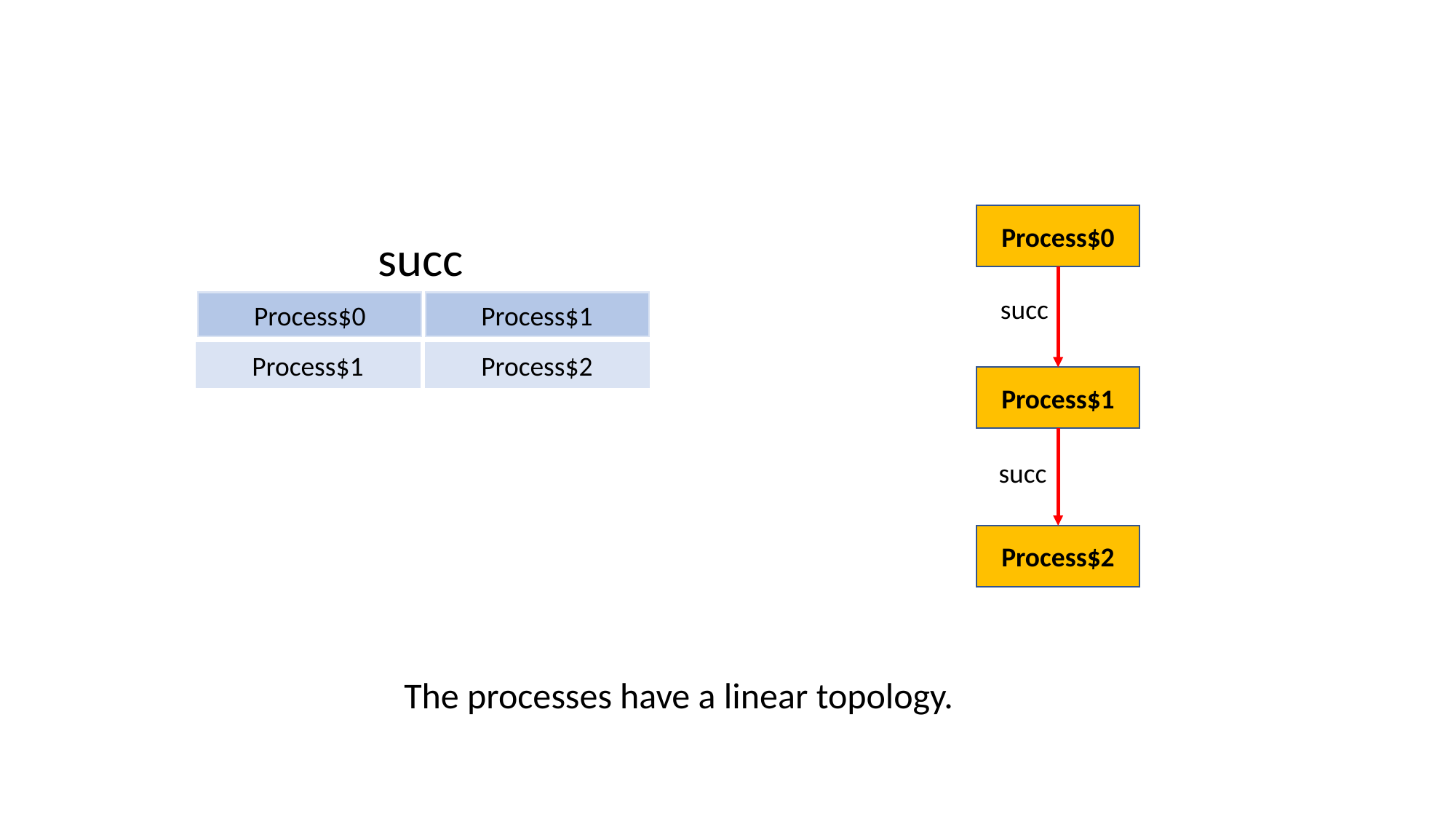

Process$0
succ
succ
Process$0
Process$1
Process$1
Process$2
Process$1
succ
Process$2
The processes have a linear topology.